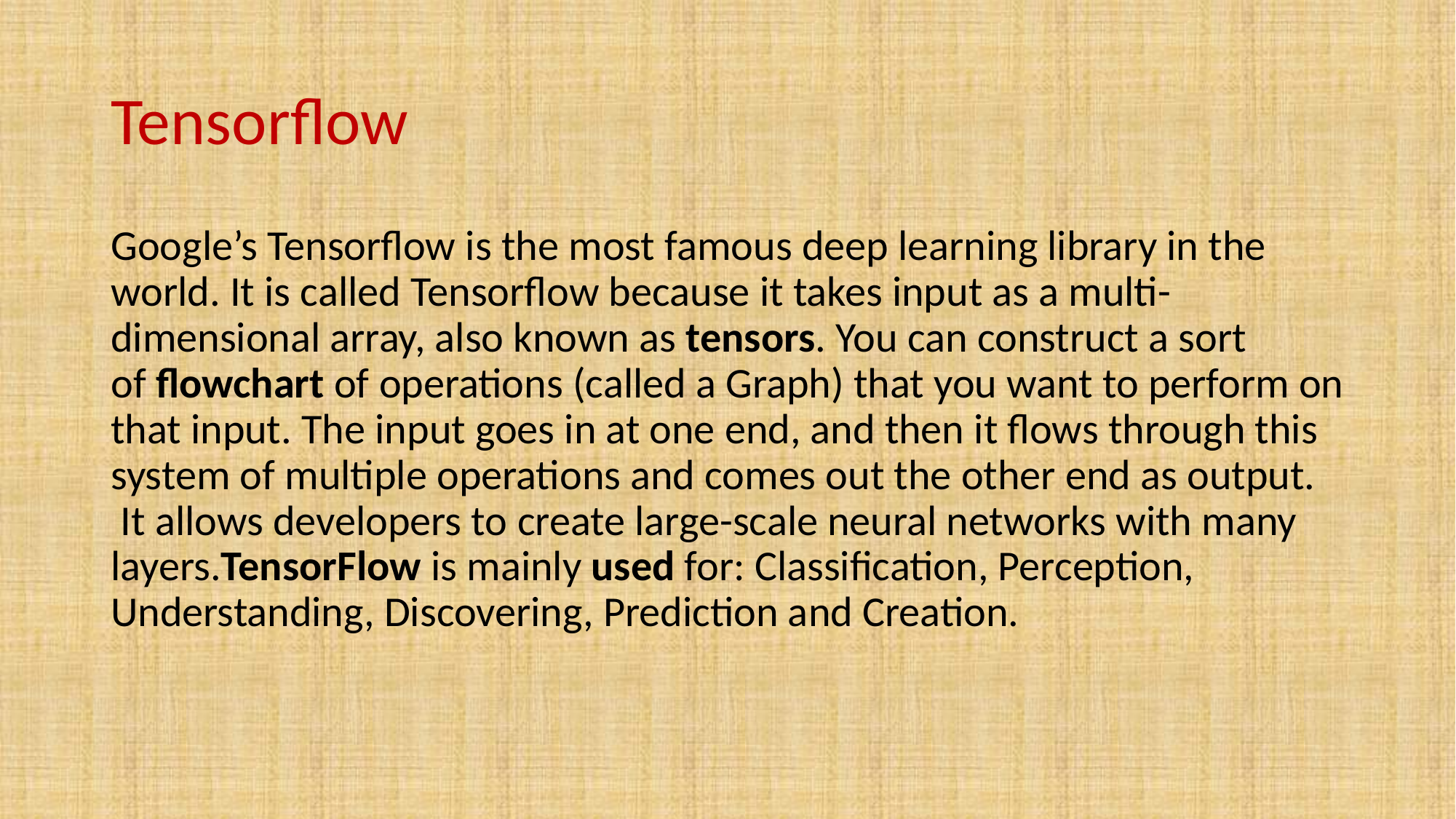

# Tensorflow
Google’s Tensorflow is the most famous deep learning library in the world. It is called Tensorflow because it takes input as a multi-dimensional array, also known as tensors. You can construct a sort of flowchart of operations (called a Graph) that you want to perform on that input. The input goes in at one end, and then it flows through this system of multiple operations and comes out the other end as output.  It allows developers to create large-scale neural networks with many layers.TensorFlow is mainly used for: Classification, Perception, Understanding, Discovering, Prediction and Creation.